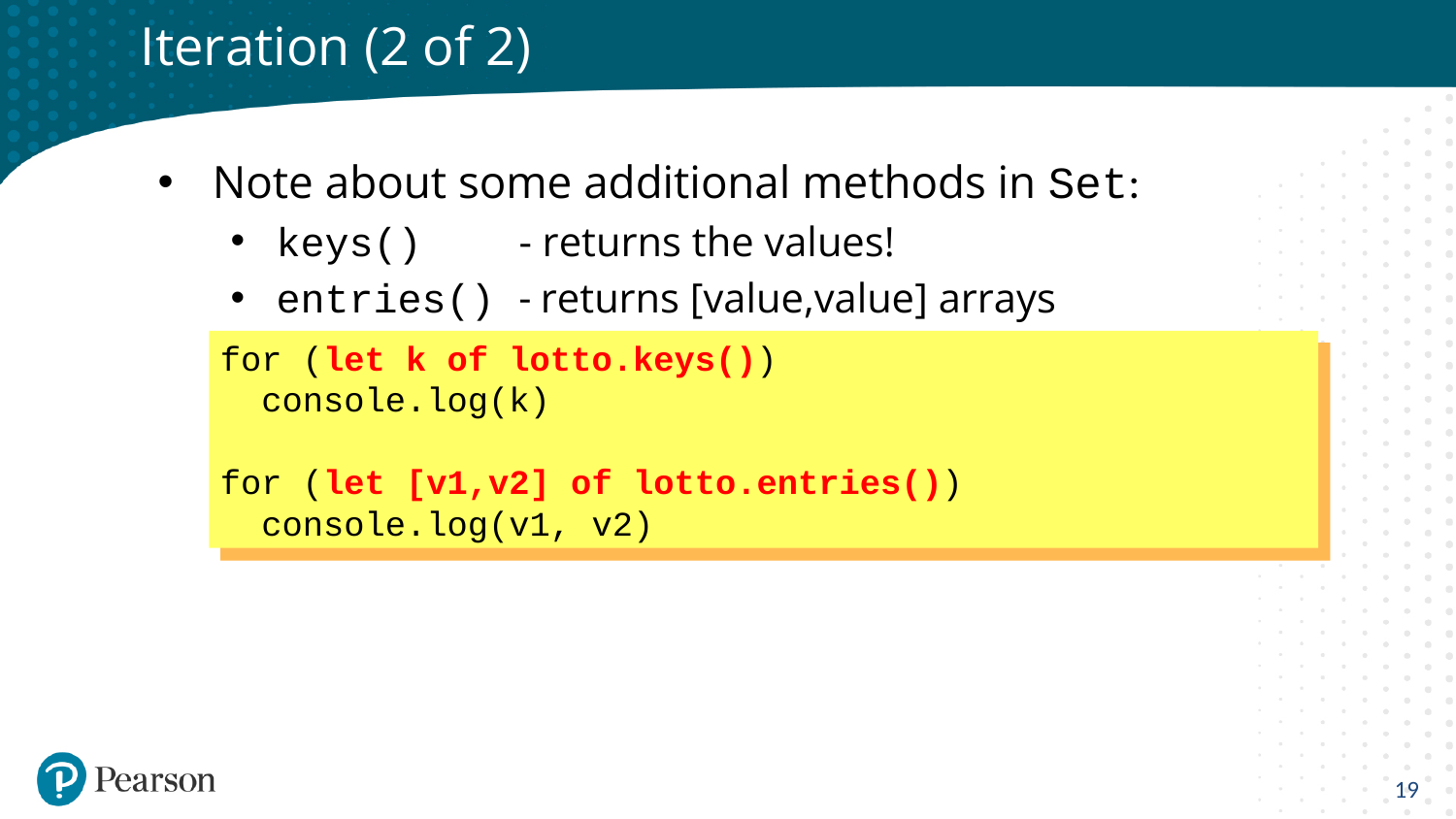

# Iteration (2 of 2)
Note about some additional methods in Set:
keys()    - returns the values!
entries() - returns [value,value] arrays

for (let k of lotto.keys())
  console.log(k)

for (let [v1,v2] of lotto.entries())
  console.log(v1, v2)
19